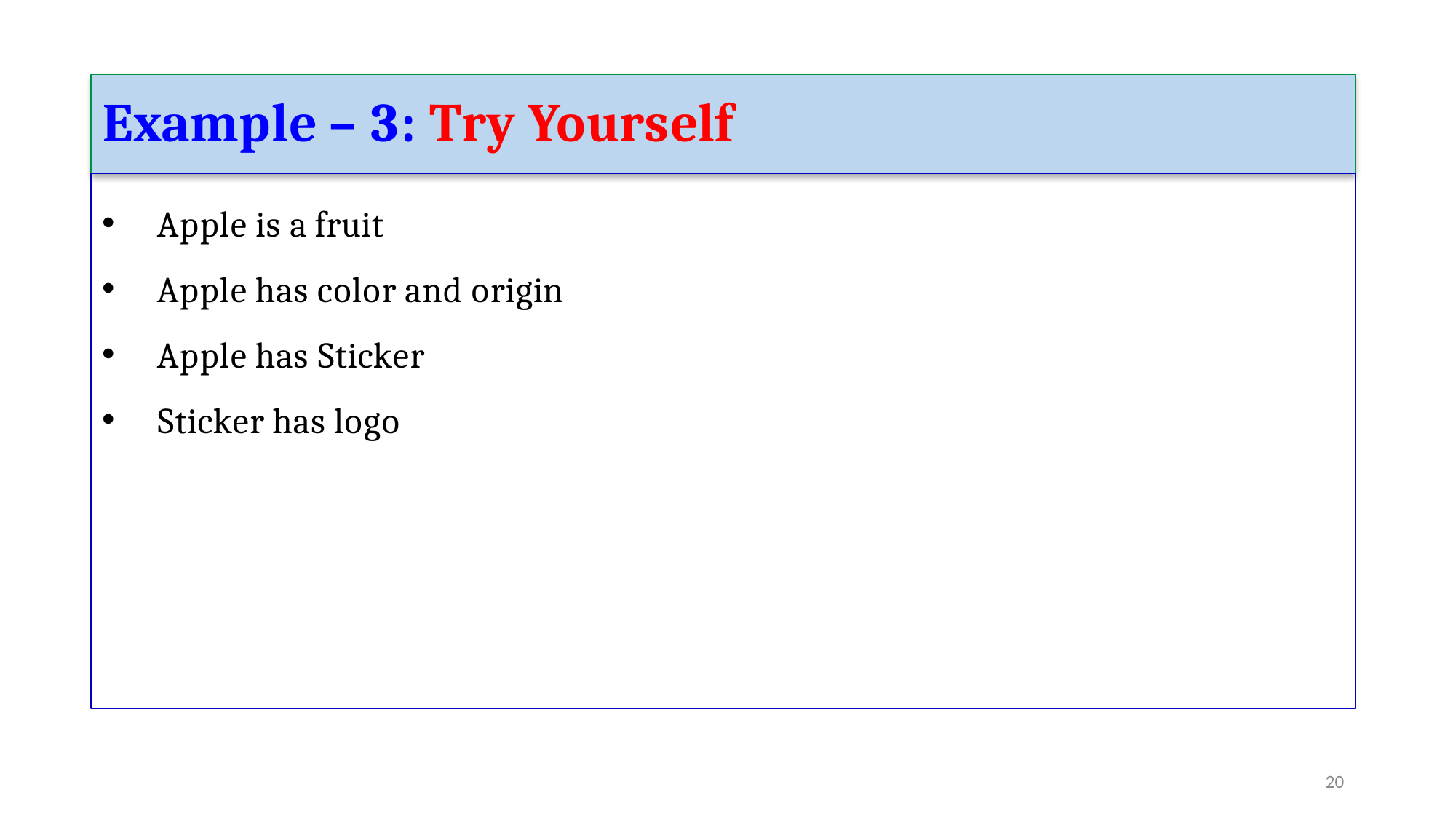

Example – 3: Try Yourself
Apple is a fruit
Apple has color and origin
Apple has Sticker
Sticker has logo

20